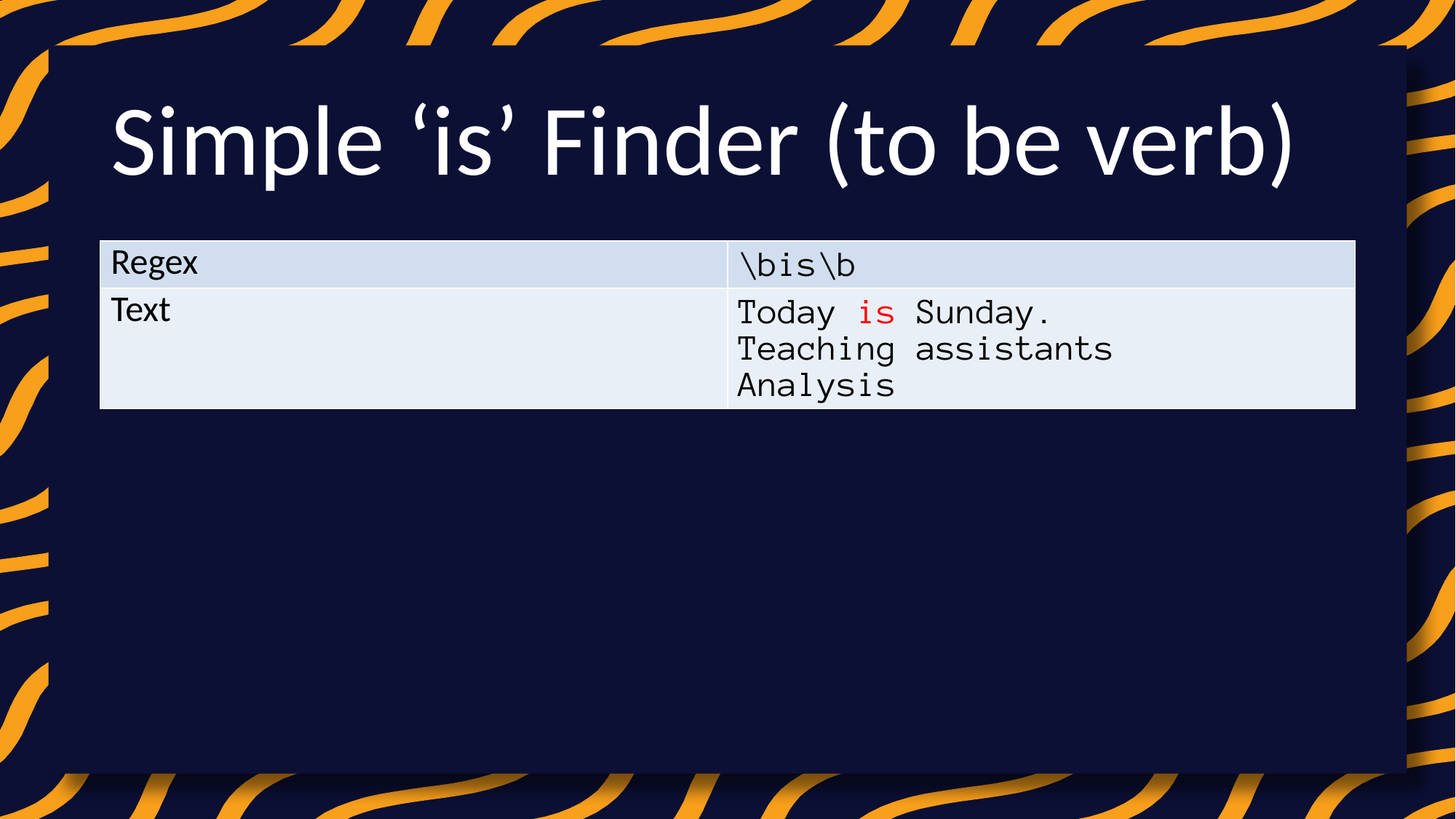

# Simple ‘is’ Finder (to be verb)
| Regex | \bis\b |
| --- | --- |
| Text | Today is Sunday. Teaching assistants Analysis |